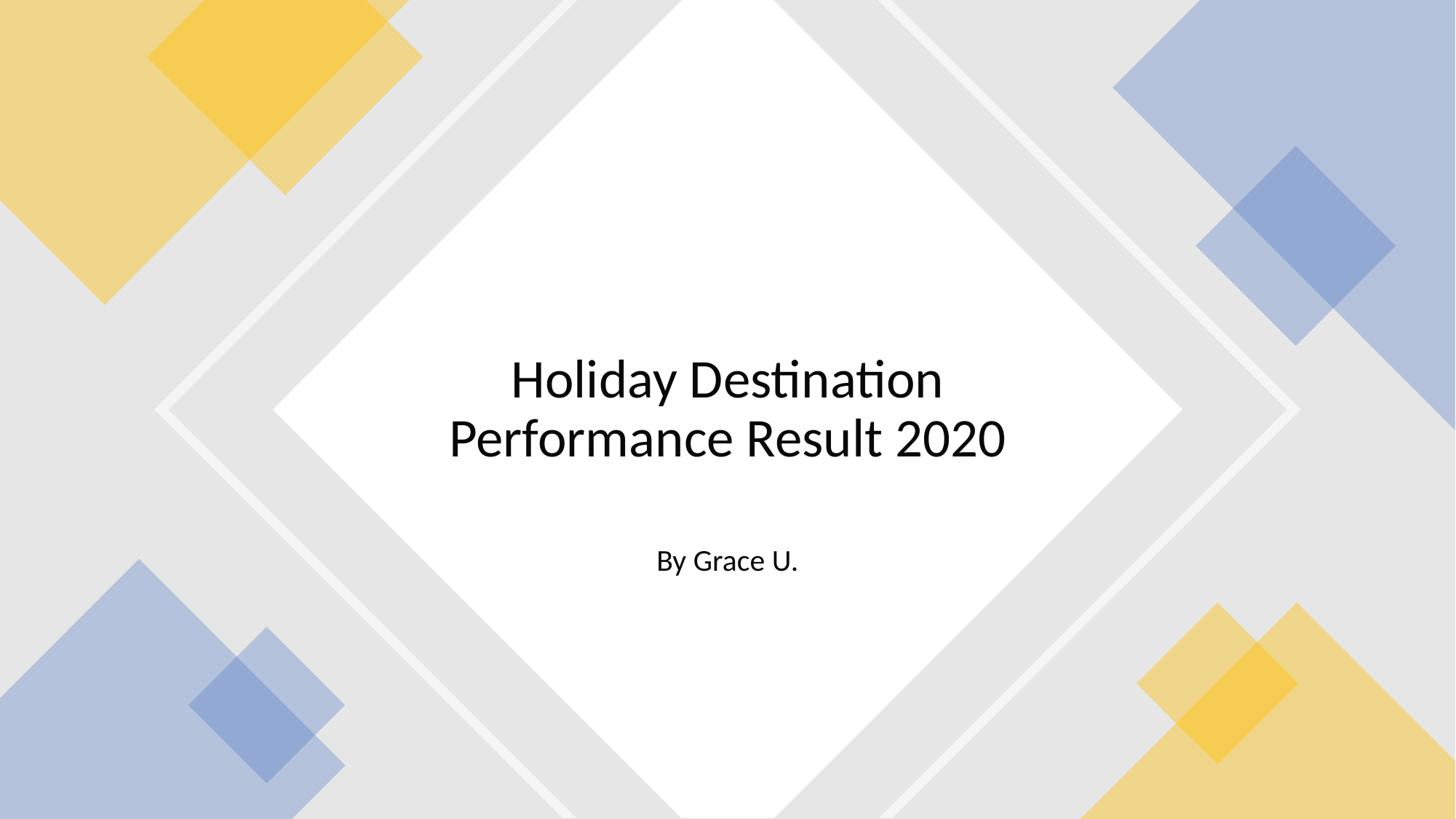

# Holiday Destination Performance Result 2020
By Grace U.